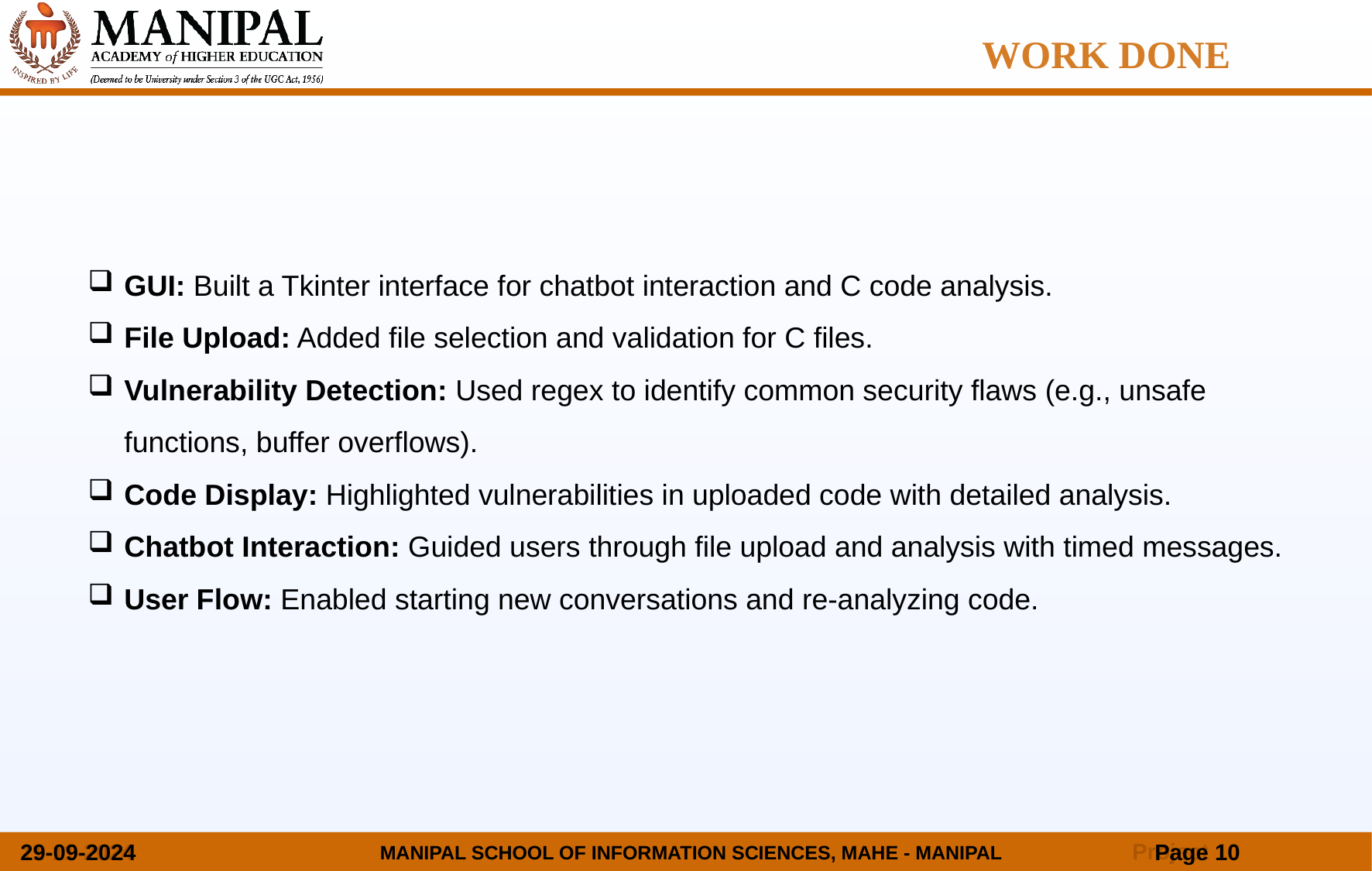

WORK DONE

GUI: Built a Tkinter interface for chatbot interaction and C code analysis.
File Upload: Added file selection and validation for C files.
Vulnerability Detection: Used regex to identify common security flaws (e.g., unsafe functions, buffer overflows).
Code Display: Highlighted vulnerabilities in uploaded code with detailed analysis.
Chatbot Interaction: Guided users through file upload and analysis with timed messages.
User Flow: Enabled starting new conversations and re-analyzing code.